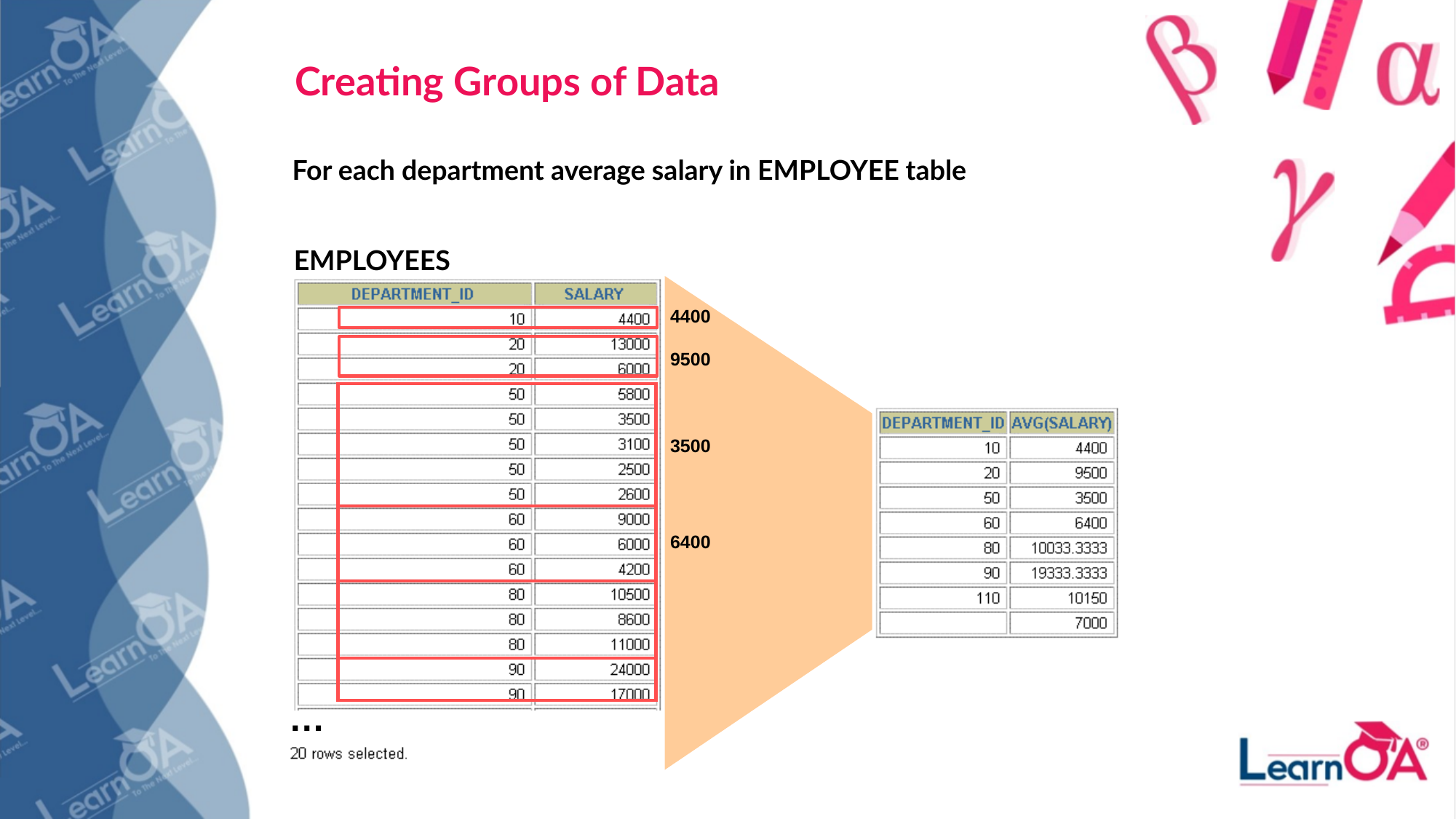

# Creating Groups of Data
For each department average salary in EMPLOYEE table
EMPLOYEES

4400

9500
|  |
| --- |
|  |
|  |
|  |
3500
6400
…